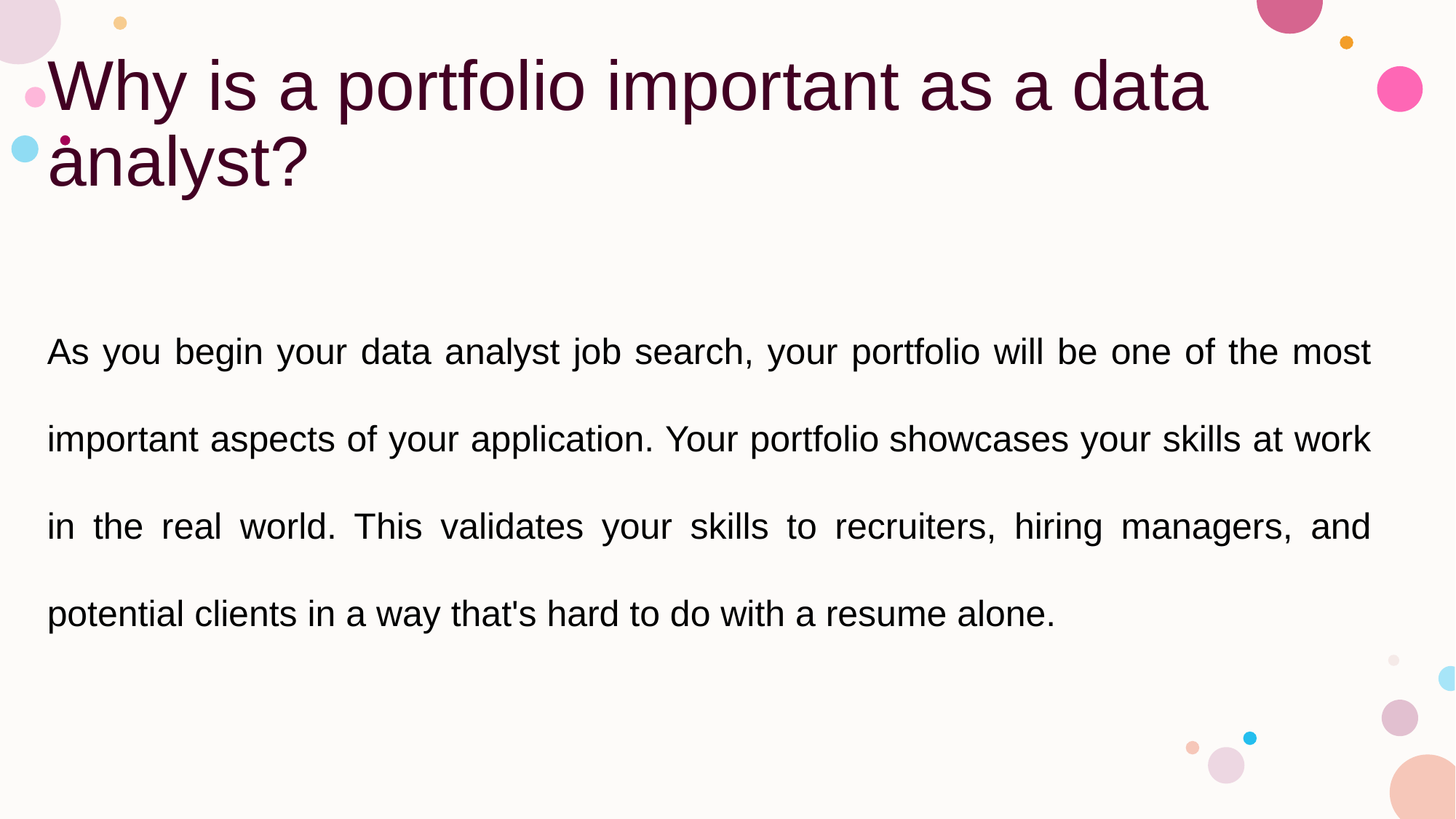

# Why is a portfolio important as a data analyst?
As you begin your data analyst job search, your portfolio will be one of the most important aspects of your application. Your portfolio showcases your skills at work in the real world. This validates your skills to recruiters, hiring managers, and potential clients in a way that's hard to do with a resume alone.